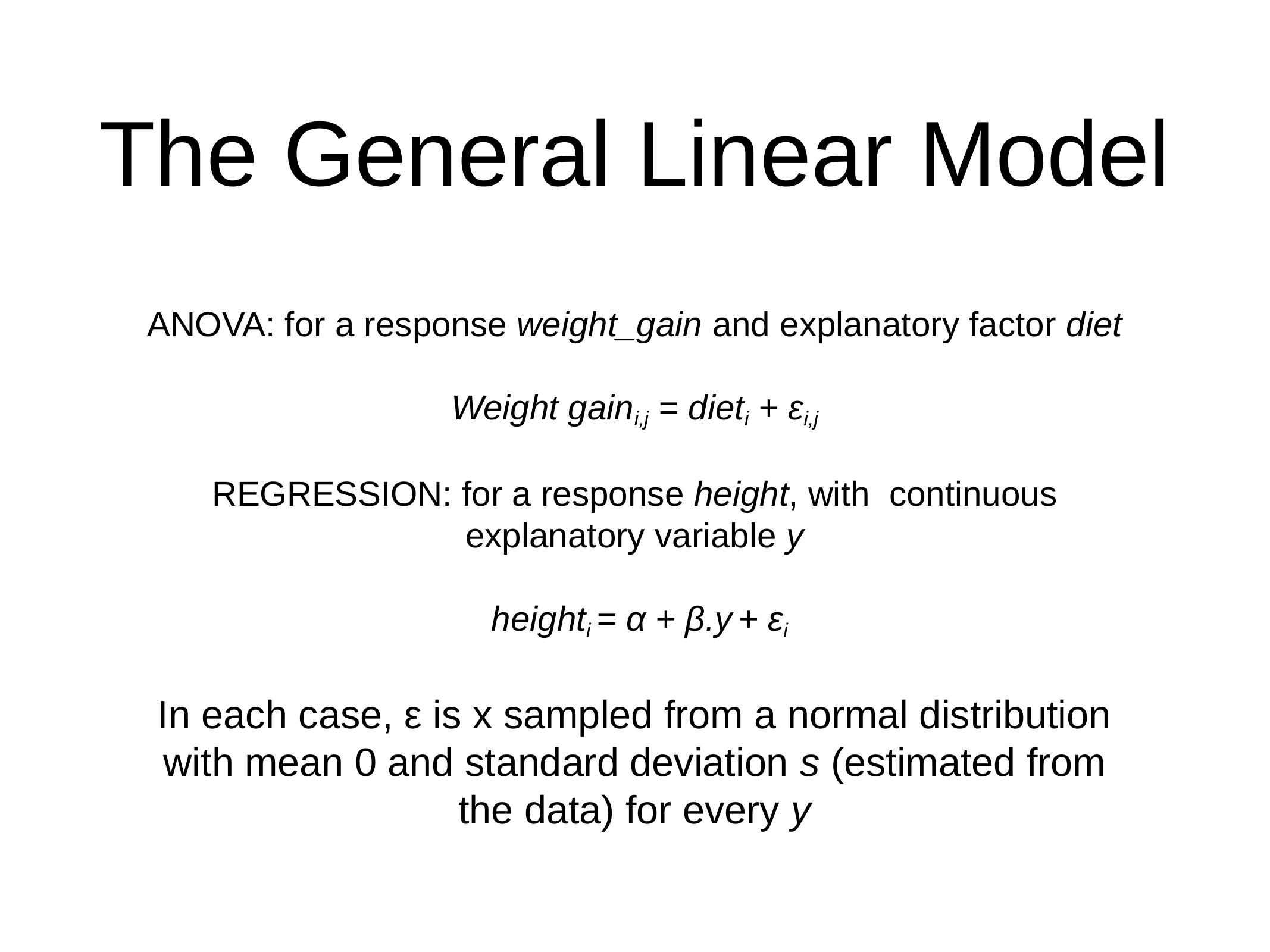

# The General Linear Model
ANOVA: for a response weight_gain and explanatory factor diet

Weight gaini,j = dieti + εi,j

REGRESSION: for a response height, with  continuous explanatory variable y

 heighti = α + β.y + εi

In each case, ε is x sampled from a normal distribution with mean 0 and standard deviation s (estimated from the data) for every y